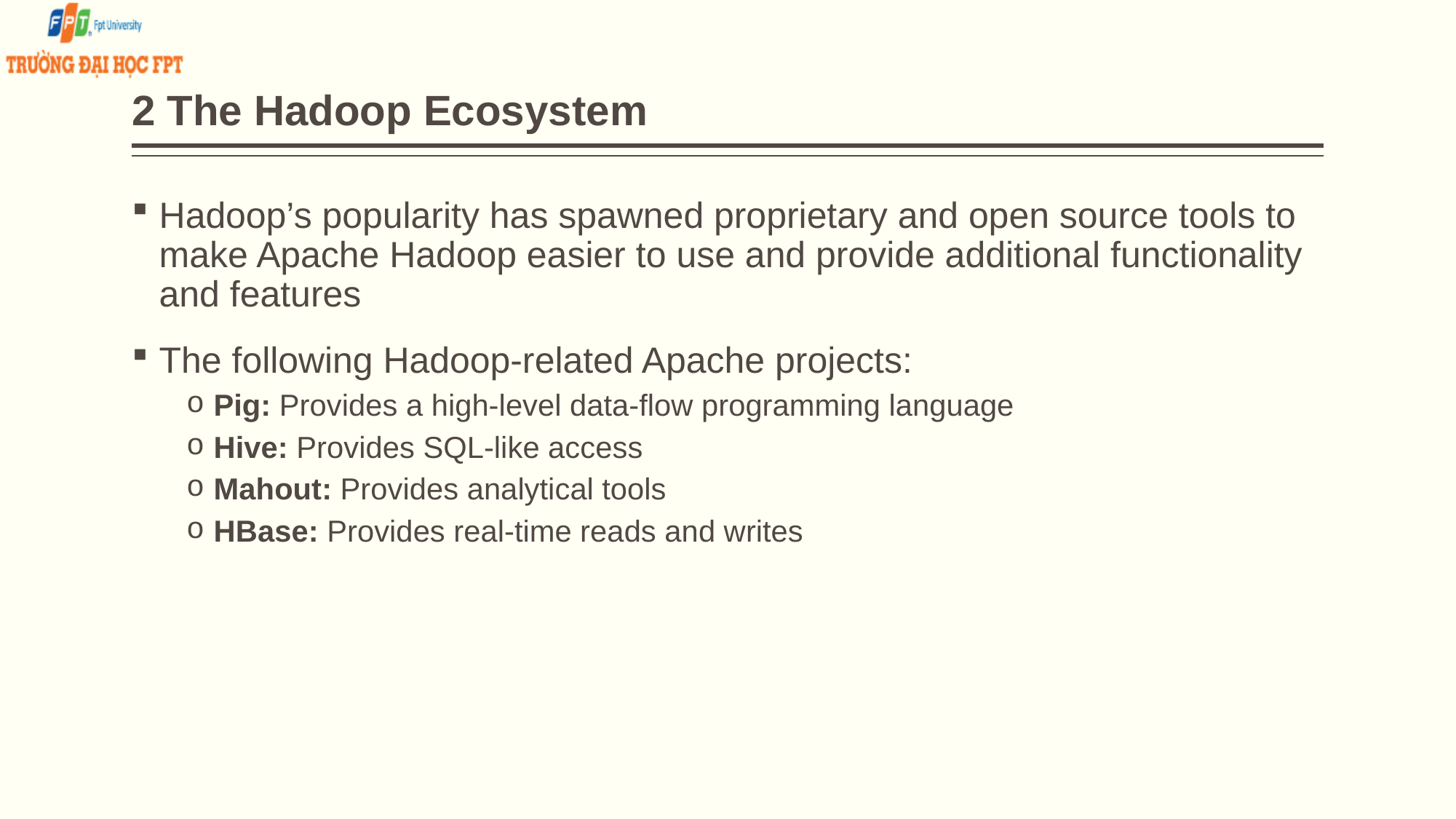

# 2 The Hadoop Ecosystem
Hadoop’s popularity has spawned proprietary and open source tools to make Apache Hadoop easier to use and provide additional functionality and features
The following Hadoop-related Apache projects:
Pig: Provides a high-level data-flow programming language
Hive: Provides SQL-like access
Mahout: Provides analytical tools
HBase: Provides real-time reads and writes